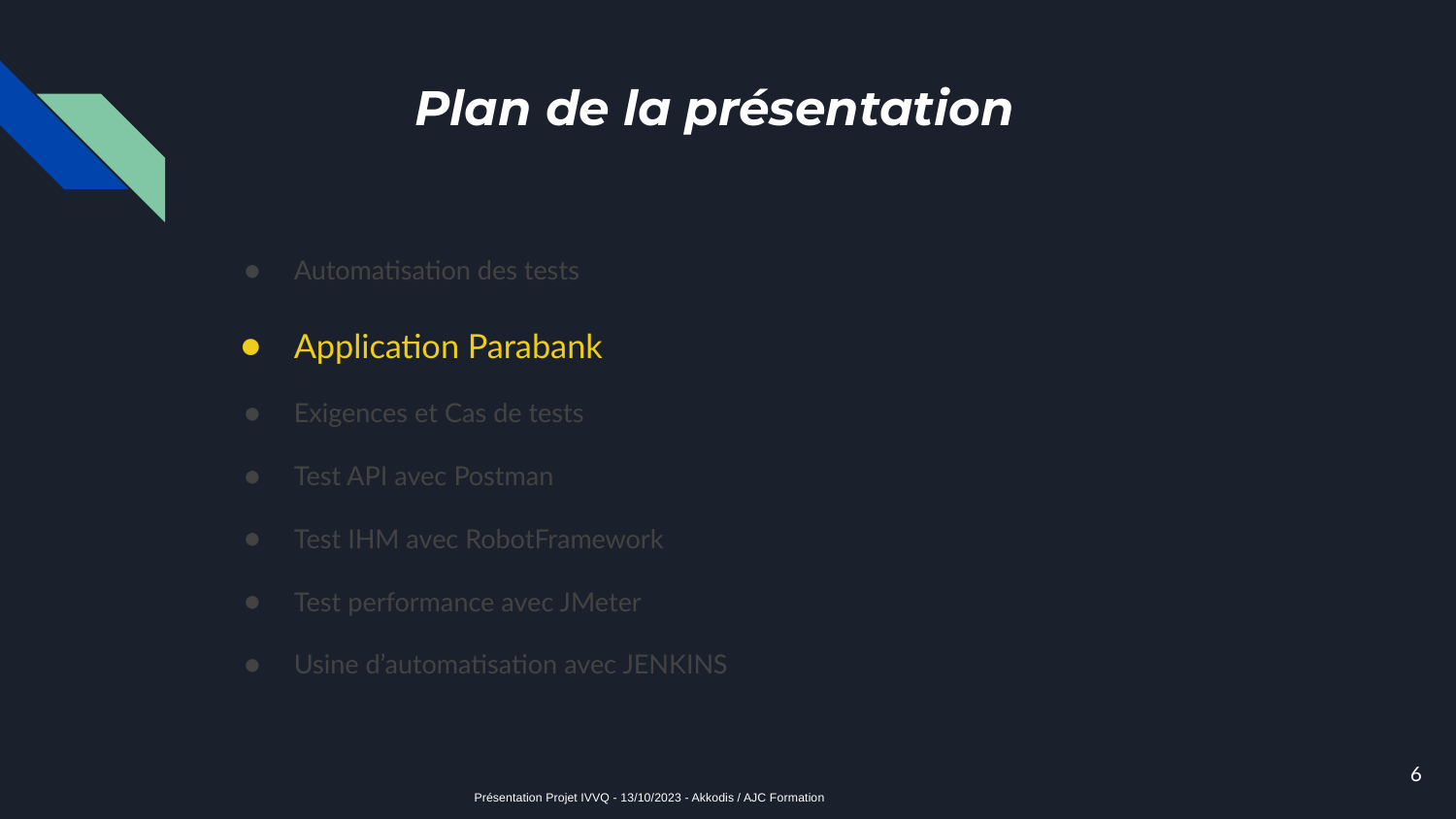

# Plan de la présentation
Automatisation des tests
Application Parabank
Exigences et Cas de tests
Test API avec Postman
Test IHM avec RobotFramework
Test performance avec JMeter
Usine d’automatisation avec JENKINS
6
Présentation Projet IVVQ - 13/10/2023 - Akkodis / AJC Formation